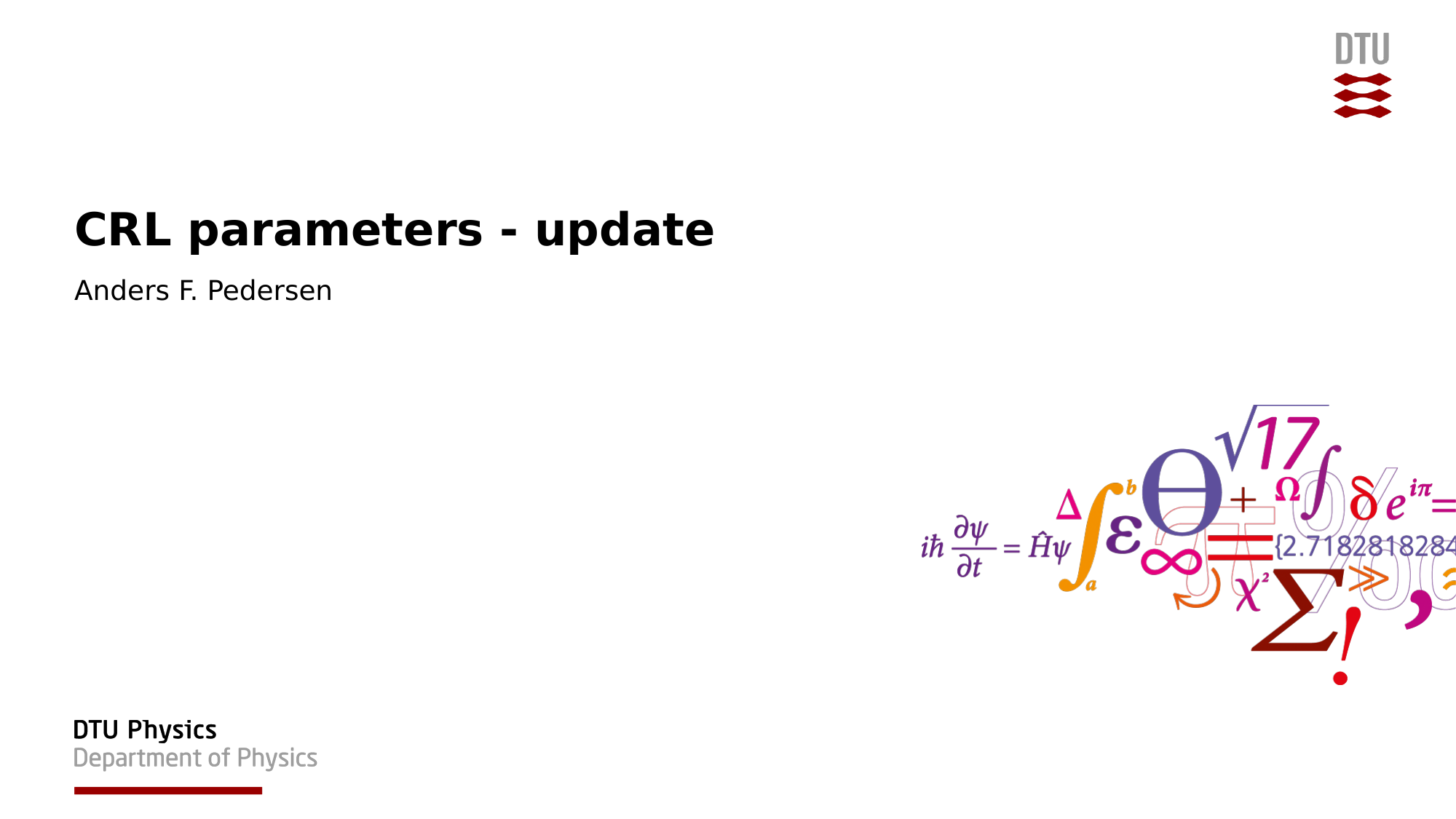

# CRL parameters - update
Anders F. Pedersen